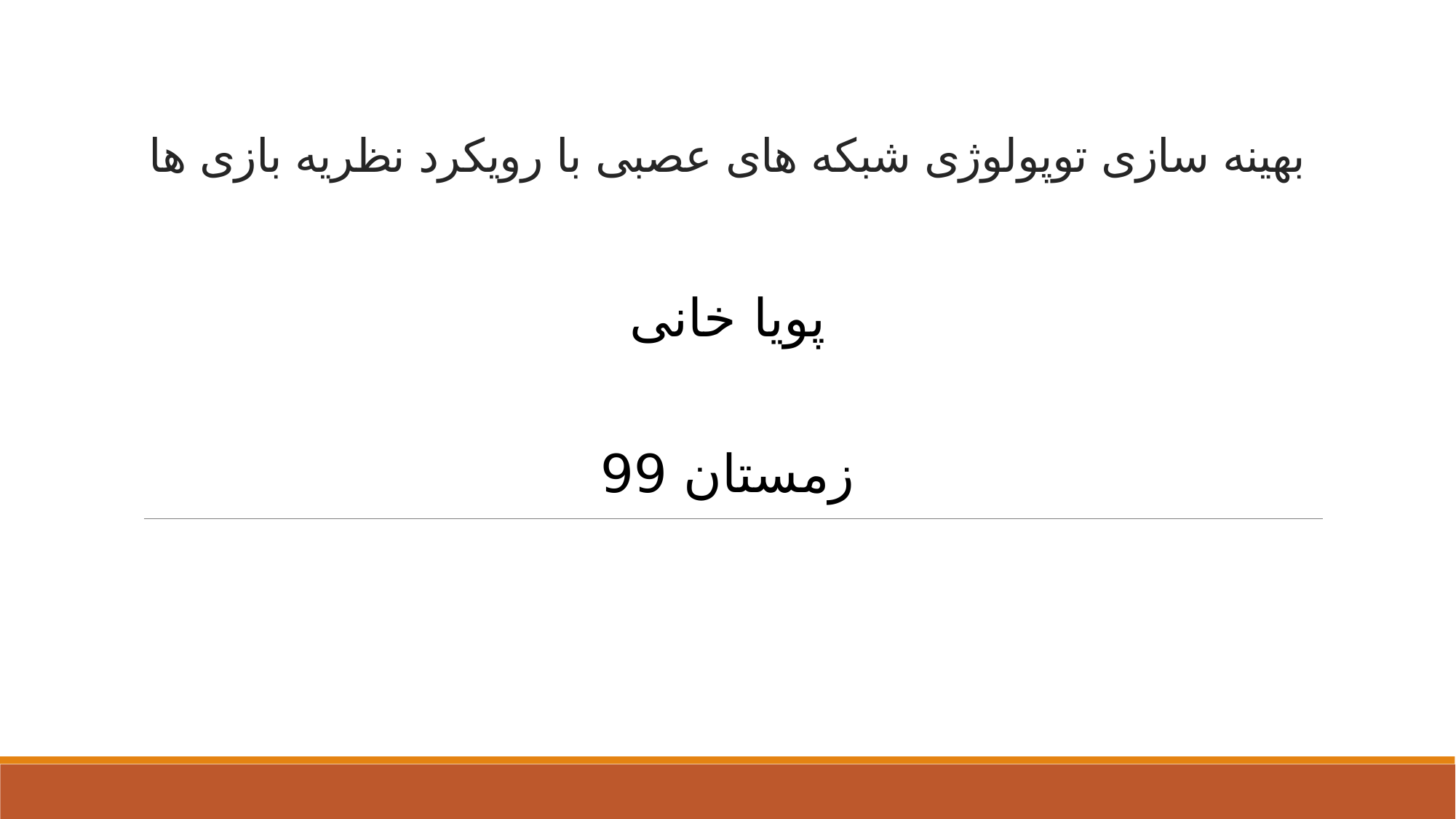

# بهینه سازی توپولوژی شبکه های عصبی با رویکرد نظریه بازی ها
پویا خانی

زمستان 99